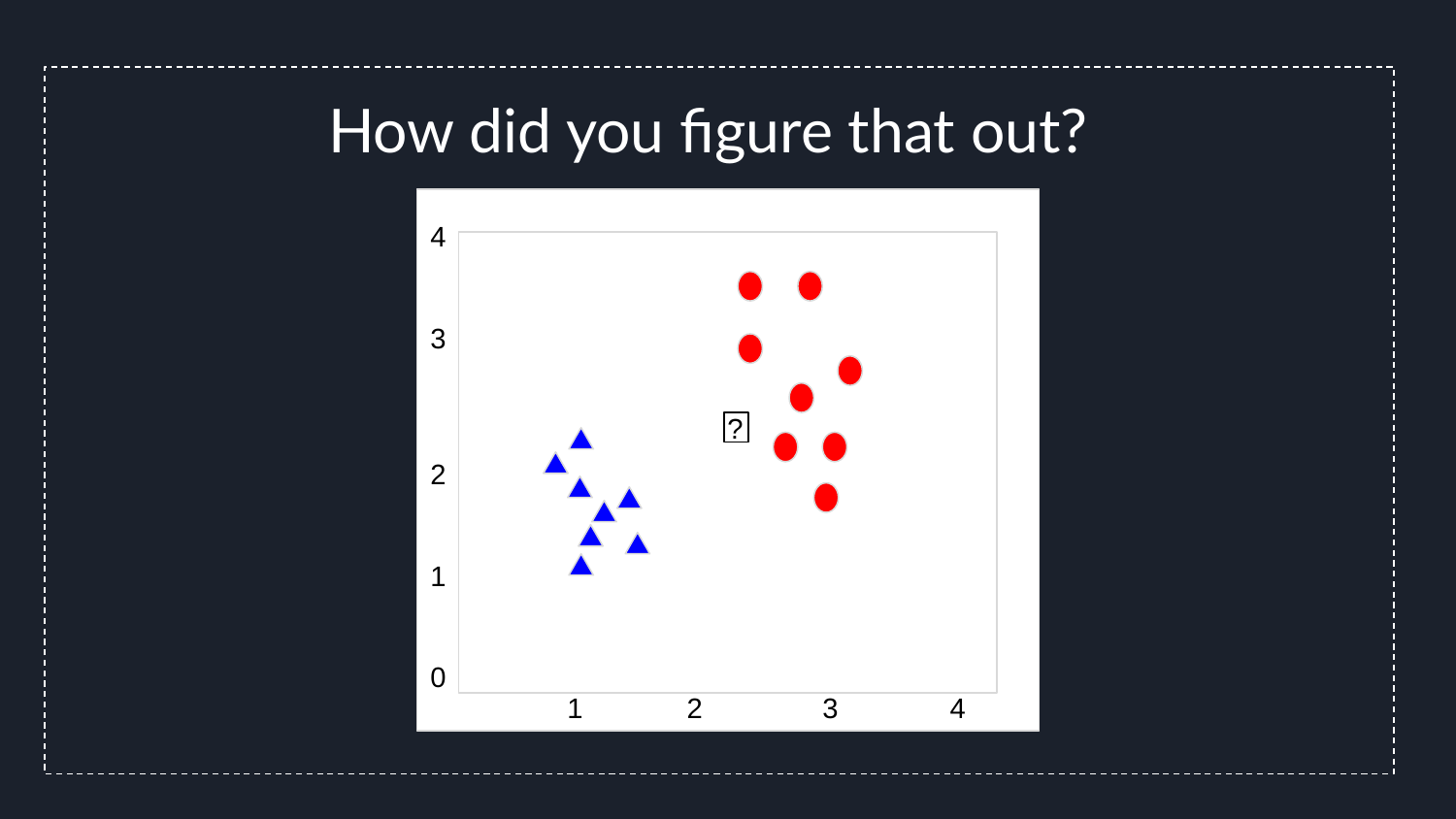

How did you figure that out?

Selling your idea

4

3

2

1

0

?

           1             2               3              4